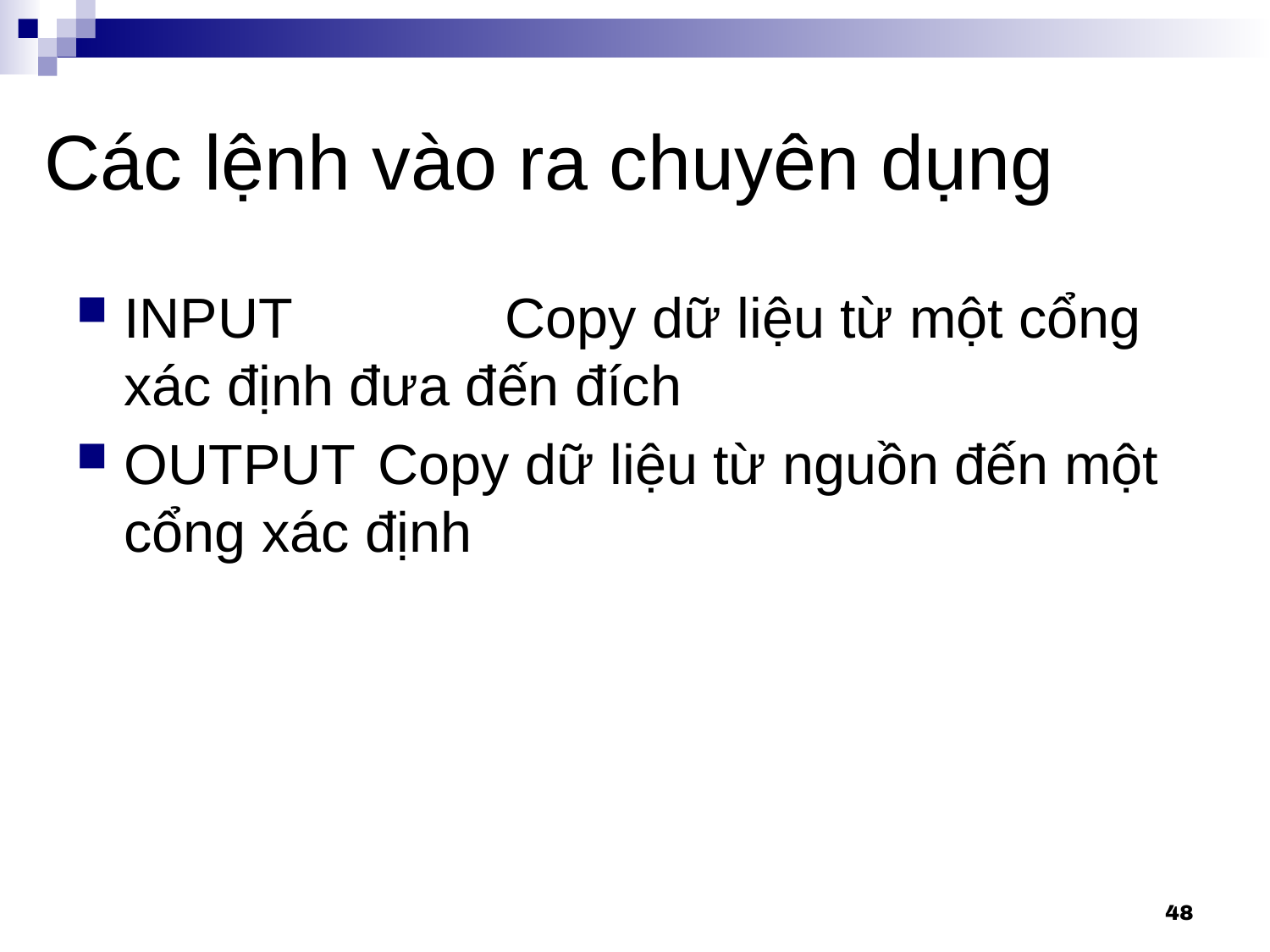

# Các lệnh vào ra chuyên dụng
INPUT 		Copy dữ liệu từ một cổng xác định đưa đến đích
OUTPUT 	Copy dữ liệu từ nguồn đến một cổng xác định

48